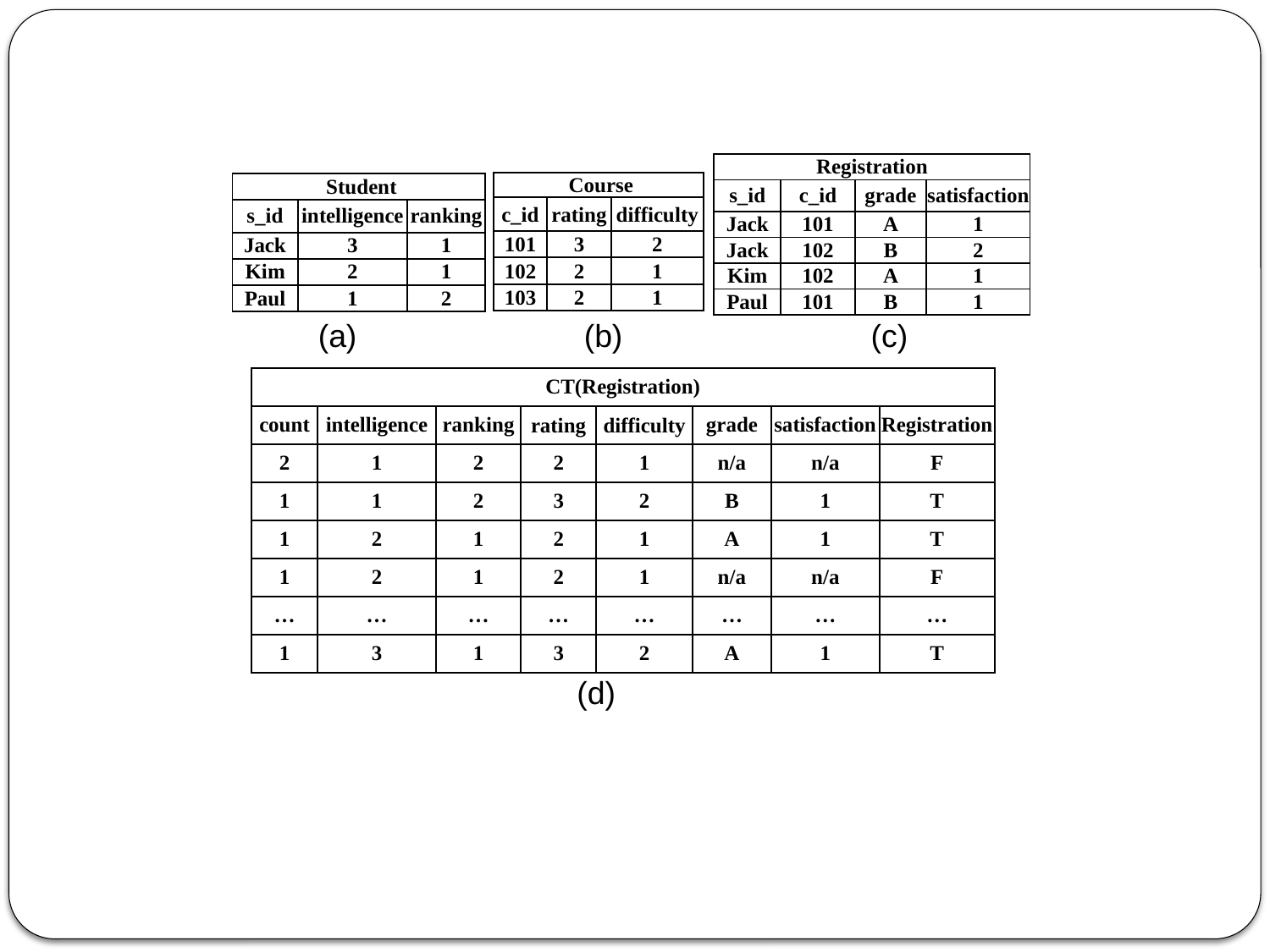

| Registration |  |  |  |
| --- | --- | --- | --- |
| s\_id | c\_id | grade | satisfaction |
| Jack | 101 | A | 1 |
| Jack | 102 | B | 2 |
| Kim | 102 | A | 1 |
| Paul | 101 | B | 1 |
| Course |  |  |
| --- | --- | --- |
| c\_id | rating | difficulty |
| 101 | 3 | 2 |
| 102 | 2 | 1 |
| 103 | 2 | 1 |
| Student |  |  |
| --- | --- | --- |
| s\_id | intelligence | ranking |
| Jack | 3 | 1 |
| Kim | 2 | 1 |
| Paul | 1 | 2 |
(a)
(b)
(c)
| CT(Registration) |  |  |  |  |  |  |  |
| --- | --- | --- | --- | --- | --- | --- | --- |
| count | intelligence | ranking | rating | difficulty | grade | satisfaction | Registration |
| 2 | 1 | 2 | 2 | 1 | n/a | n/a | F |
| 1 | 1 | 2 | 3 | 2 | B | 1 | T |
| 1 | 2 | 1 | 2 | 1 | A | 1 | T |
| 1 | 2 | 1 | 2 | 1 | n/a | n/a | F |
| … | … | … | … | … | … | … | … |
| 1 | 3 | 1 | 3 | 2 | A | 1 | T |
(d)